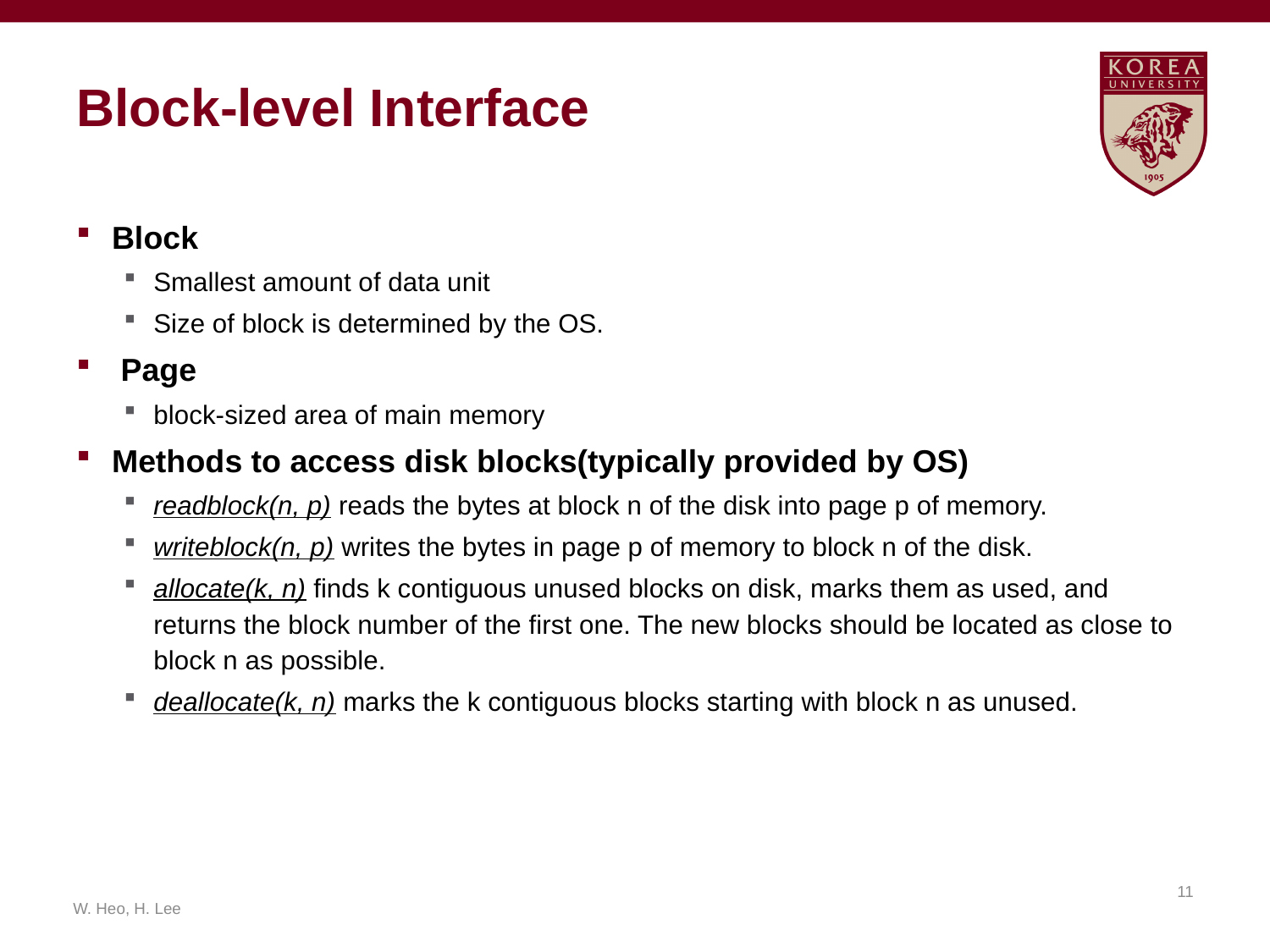

# Block-level Interface
Block
Smallest amount of data unit
Size of block is determined by the OS.
 Page
block-sized area of main memory
Methods to access disk blocks(typically provided by OS)
readblock(n, p) reads the bytes at block n of the disk into page p of memory.
writeblock(n, p) writes the bytes in page p of memory to block n of the disk.
allocate(k, n) finds k contiguous unused blocks on disk, marks them as used, and returns the block number of the first one. The new blocks should be located as close to block n as possible.
deallocate(k, n) marks the k contiguous blocks starting with block n as unused.
11